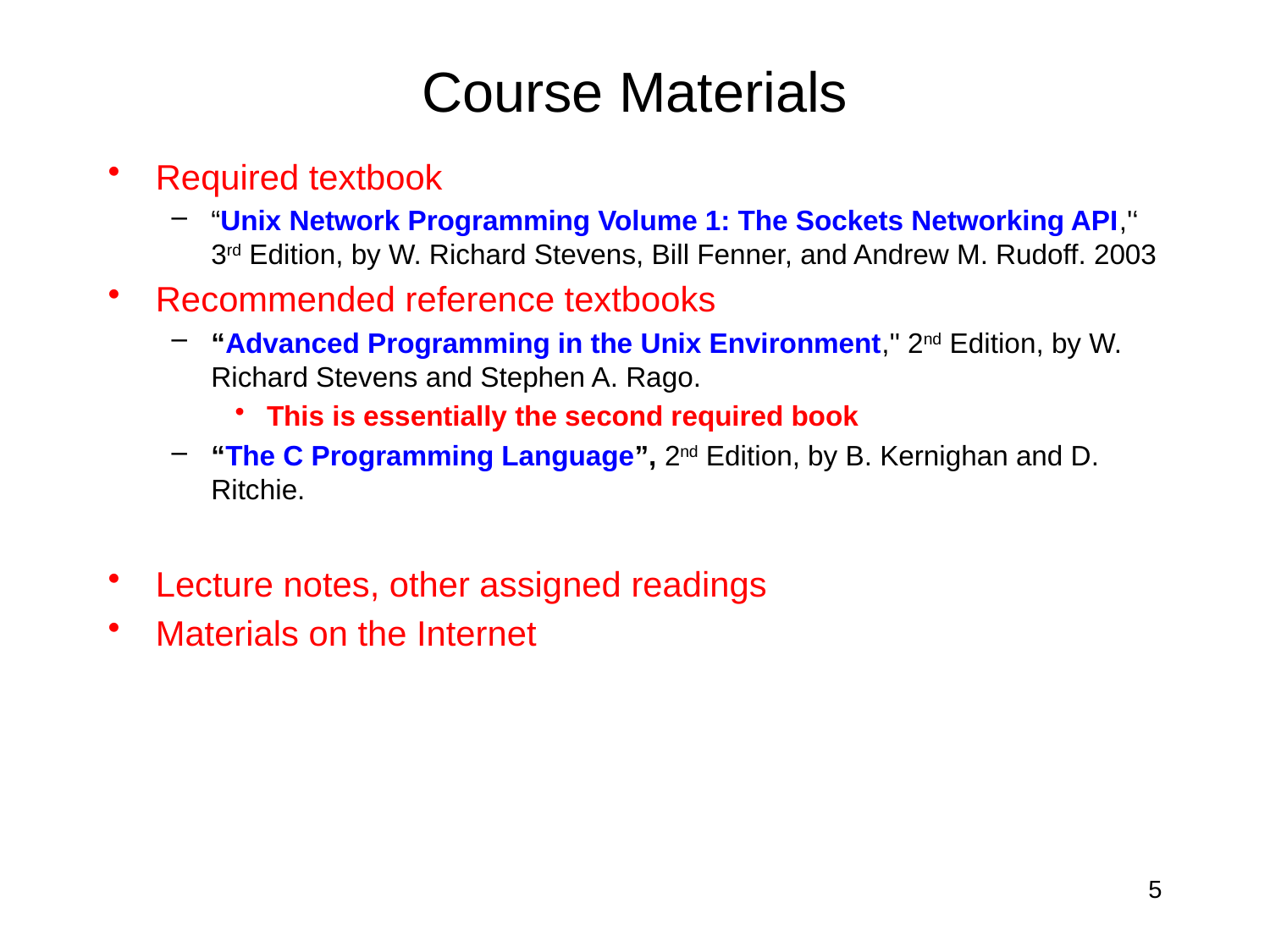

# Course Materials
Required textbook
“Unix Network Programming Volume 1: The Sockets Networking API,'‘ 3rd Edition, by W. Richard Stevens, Bill Fenner, and Andrew M. Rudoff. 2003
Recommended reference textbooks
“Advanced Programming in the Unix Environment,'' 2nd Edition, by W. Richard Stevens and Stephen A. Rago.
This is essentially the second required book
“The C Programming Language”, 2nd Edition, by B. Kernighan and D. Ritchie.

Lecture notes, other assigned readings
Materials on the Internet

5